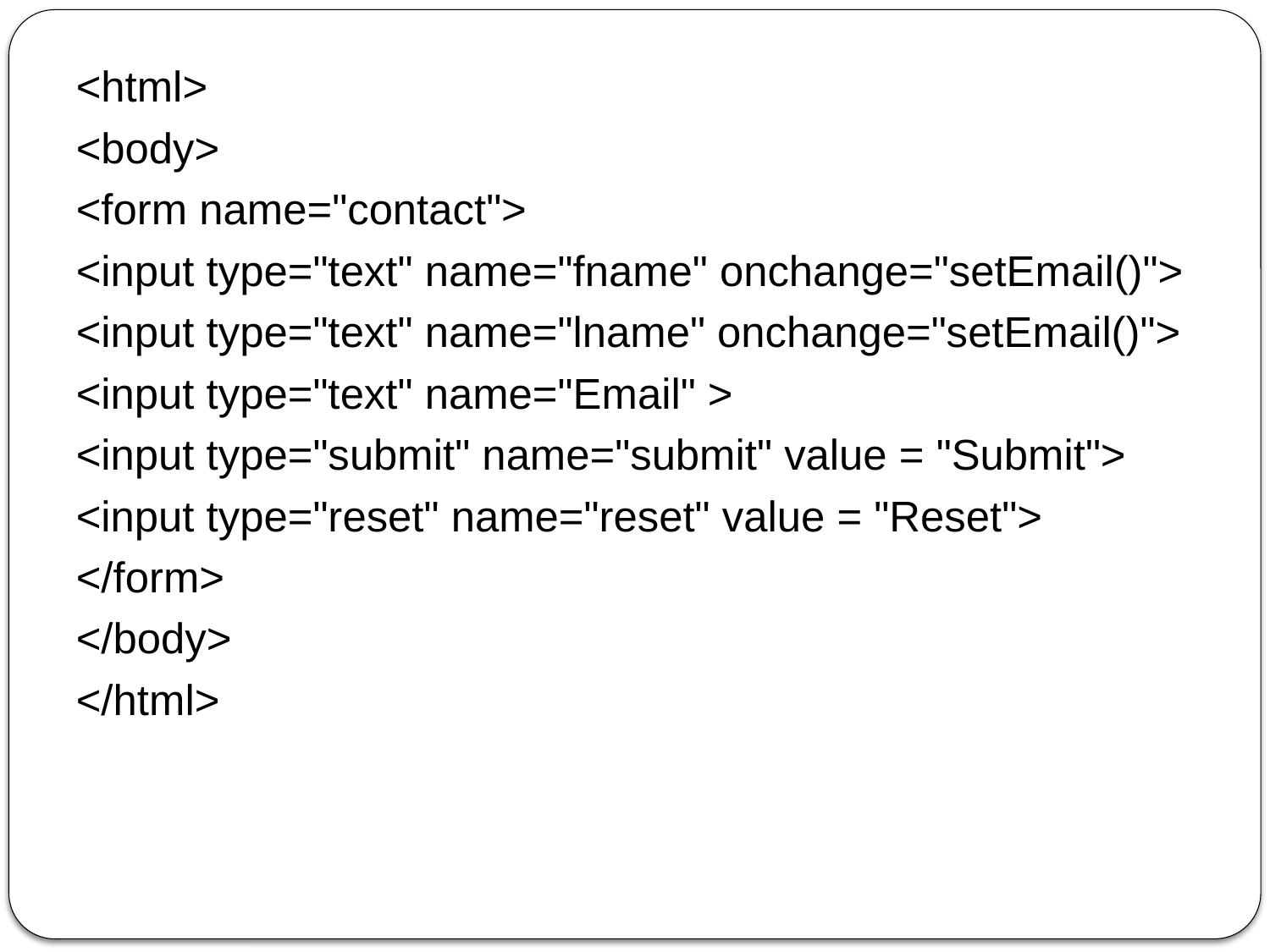

<html>
<body>
<form name="contact">
<input type="text" name="fname" onchange="setEmail()">
<input type="text" name="lname" onchange="setEmail()">
<input type="text" name="Email" >
<input type="submit" name="submit" value = "Submit">
<input type="reset" name="reset" value = "Reset">
</form>
</body>
</html>